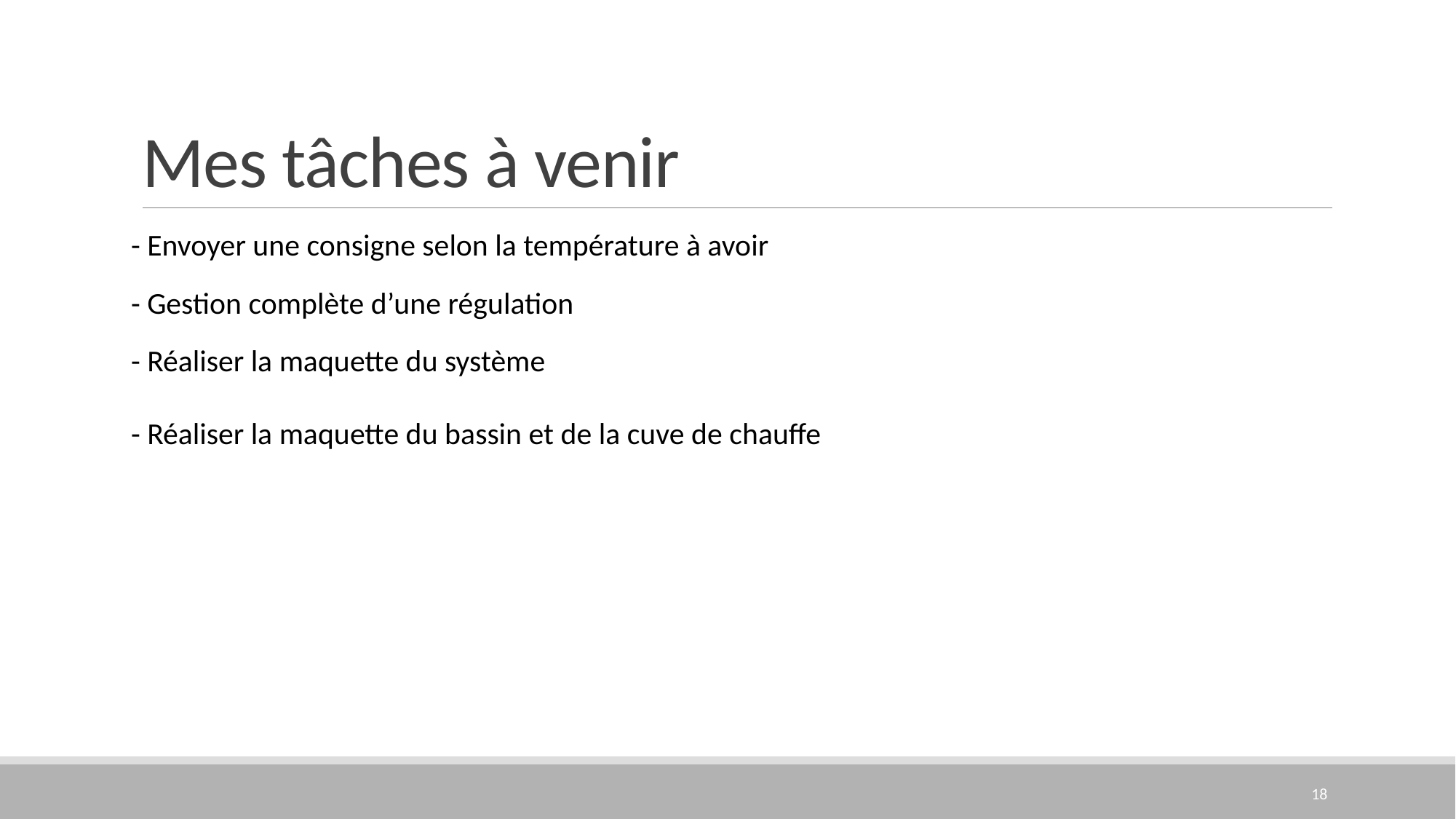

# Mes tâches à venir
- Envoyer une consigne selon la température à avoir
- Gestion complète d’une régulation
- Réaliser la maquette du système
- Réaliser la maquette du bassin et de la cuve de chauffe
18